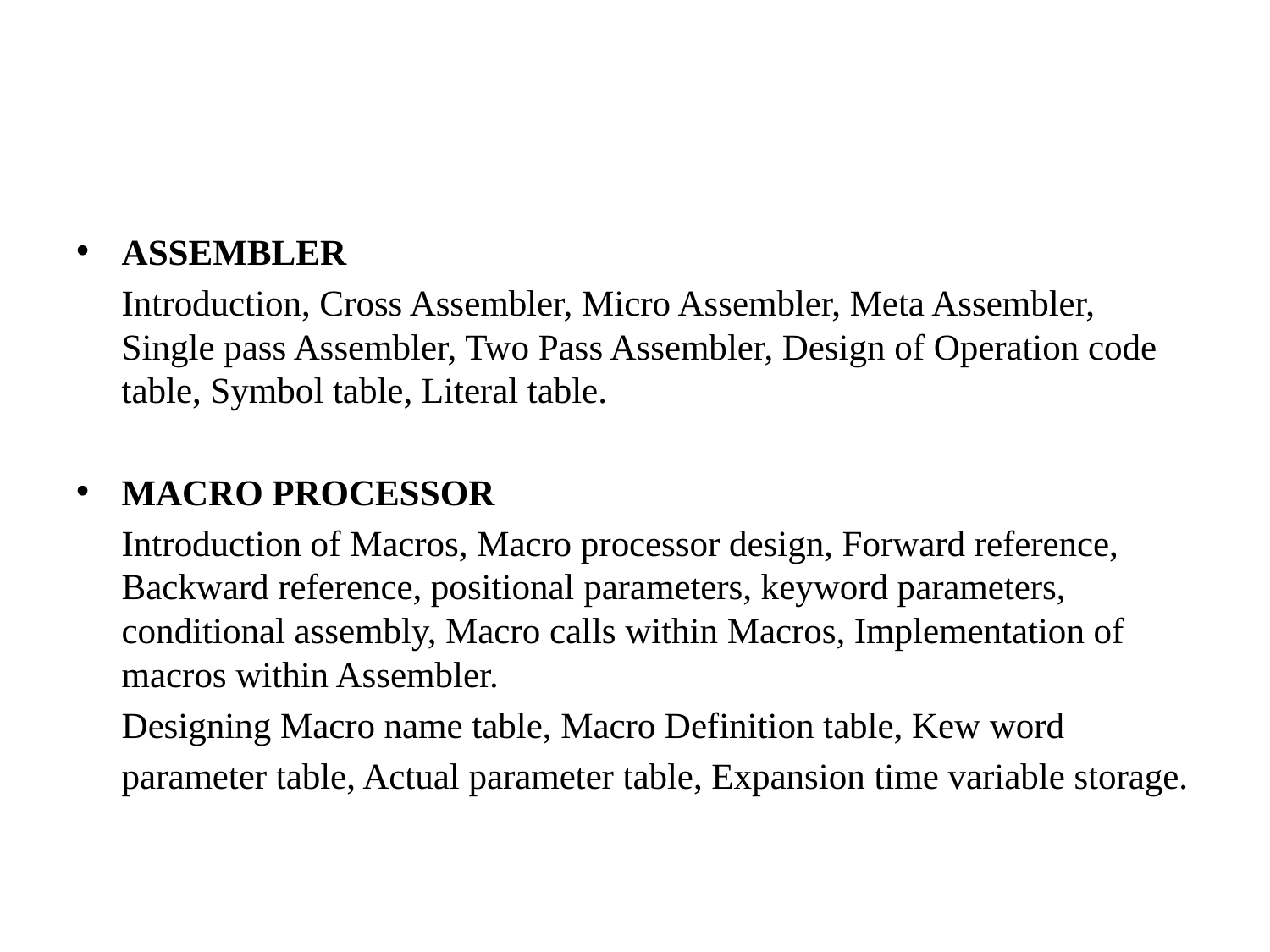

ASSEMBLER
Introduction, Cross Assembler, Micro Assembler, Meta Assembler, Single pass Assembler, Two Pass Assembler, Design of Operation code table, Symbol table, Literal table.

MACRO PROCESSOR
Introduction of Macros, Macro processor design, Forward reference, Backward reference, positional parameters, keyword parameters, conditional assembly, Macro calls within Macros, Implementation of macros within Assembler.
Designing Macro name table, Macro Definition table, Kew word
parameter table, Actual parameter table, Expansion time variable storage.